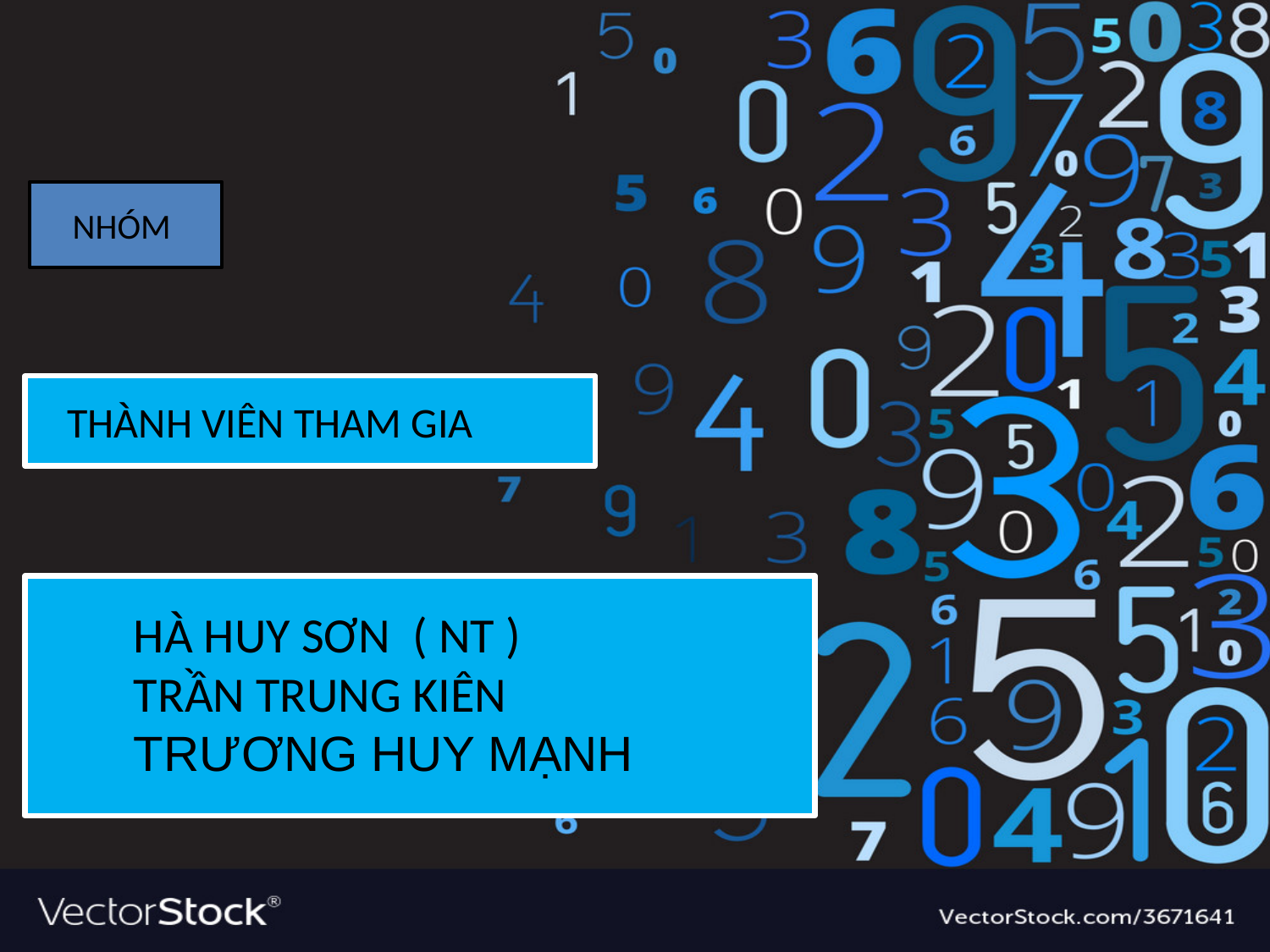

NHÓM

THÀNH VIÊN THAM GIA

HÀ HUY SƠN  ( NT )
TRẦN TRUNG KIÊN
TRƯƠNG HUY MẠNH